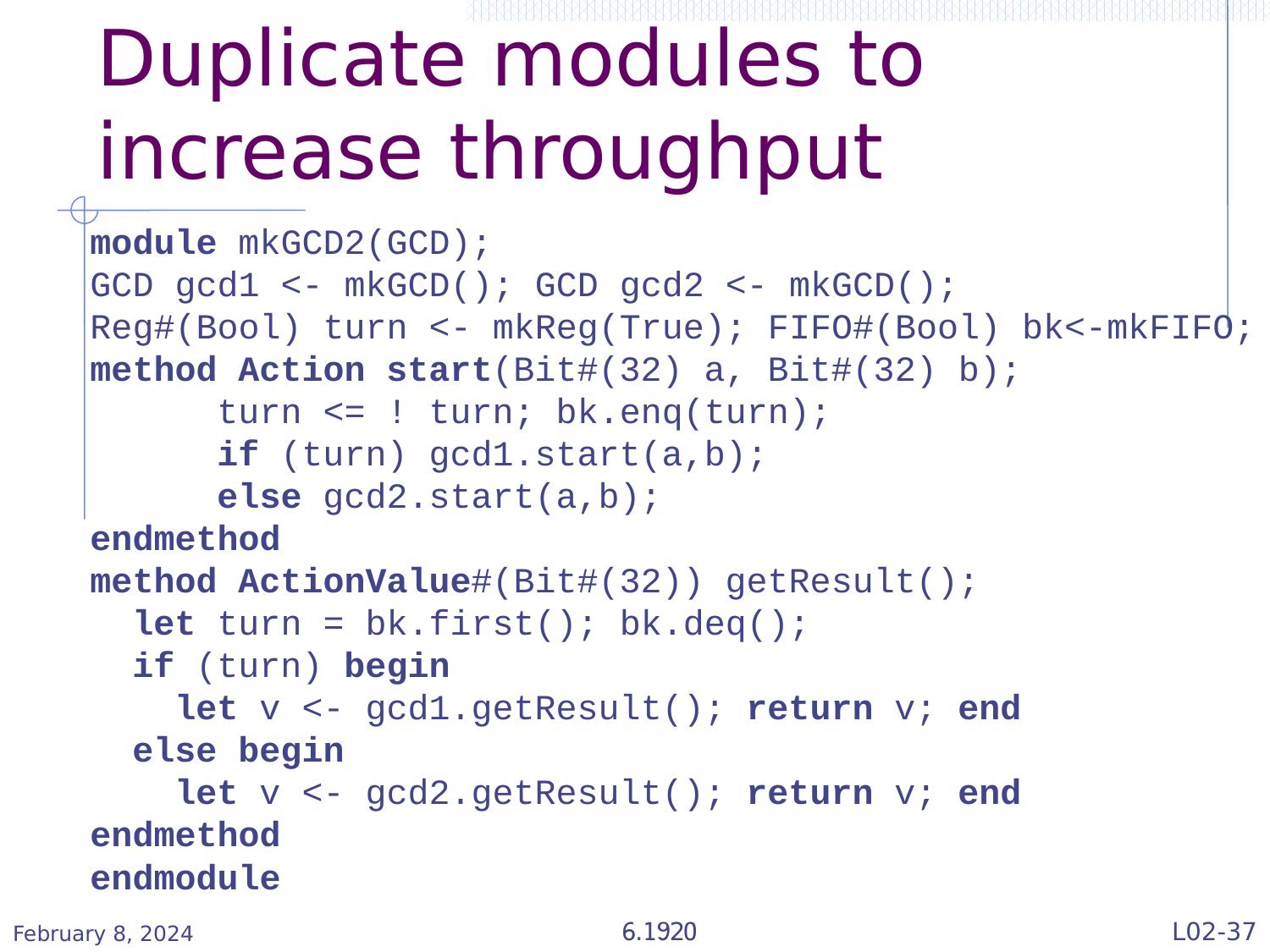

# Duplicate modules to increase throughput
module mkGCD2(GCD);
GCD gcd1 <- mkGCD(); GCD gcd2 <- mkGCD();
Reg#(Bool) turn <- mkReg(True); FIFO#(Bool) bk<-mkFIFO;
method Action start(Bit#(32) a, Bit#(32) b);
      turn <= ! turn; bk.enq(turn);
	if (turn) gcd1.start(a,b);
	else gcd2.start(a,b);
endmethod
method ActionValue#(Bit#(32)) getResult();
  let turn = bk.first(); bk.deq();
  if (turn) begin
    let v <- gcd1.getResult(); return v; end
  else begin
    let v <- gcd2.getResult(); return v; end
endmethod
endmodule
February 8, 2024
6.1920
L02-37